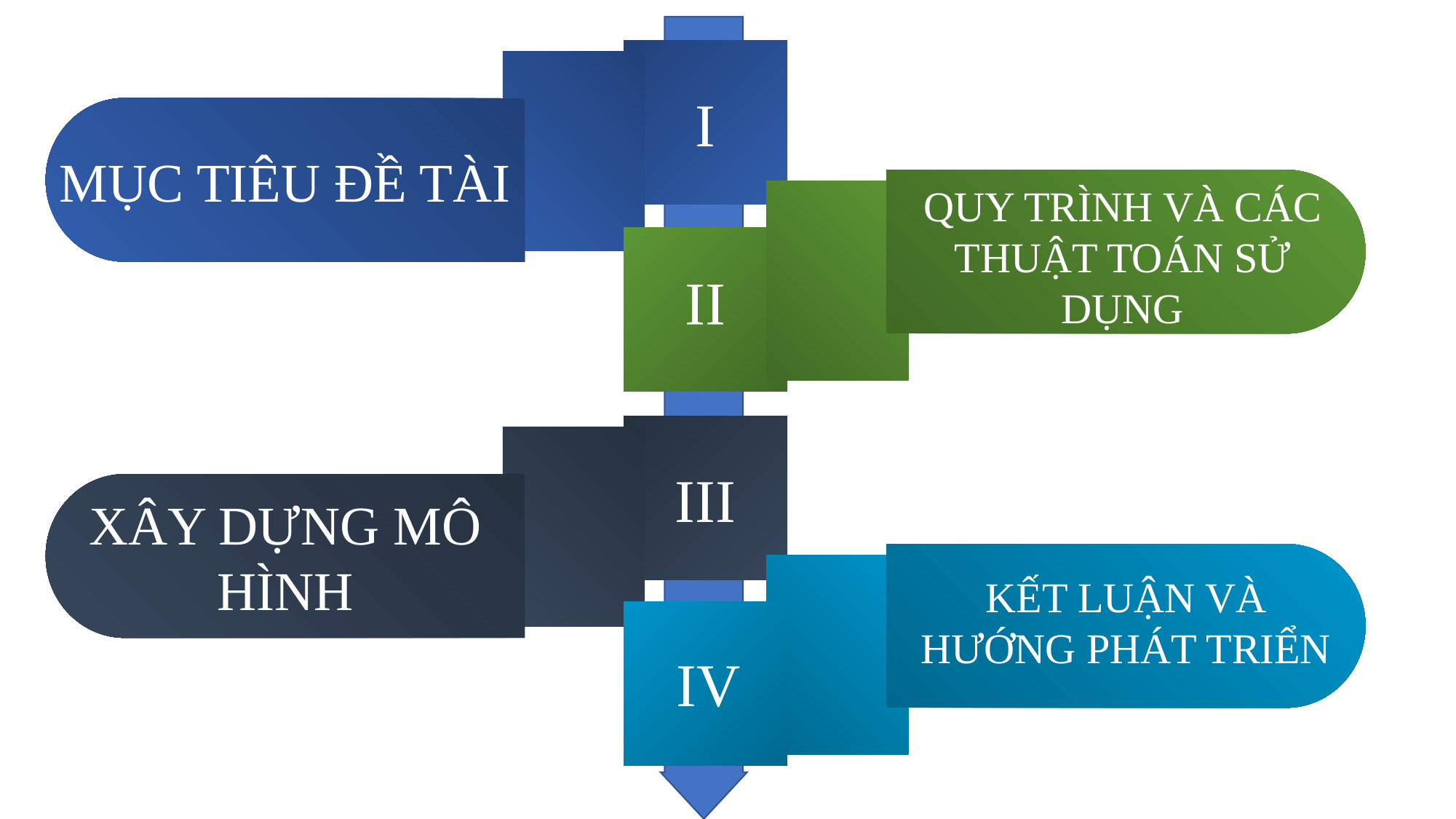

I

MỤC TIÊU ĐỀ TÀI

QUY TRÌNH VÀ CÁC THUẬT TOÁN SỬ DỤNG

II
III

XÂY DỰNG MÔ HÌNH

KẾT LUẬN VÀ HƯỚNG PHÁT TRIỂN

IV